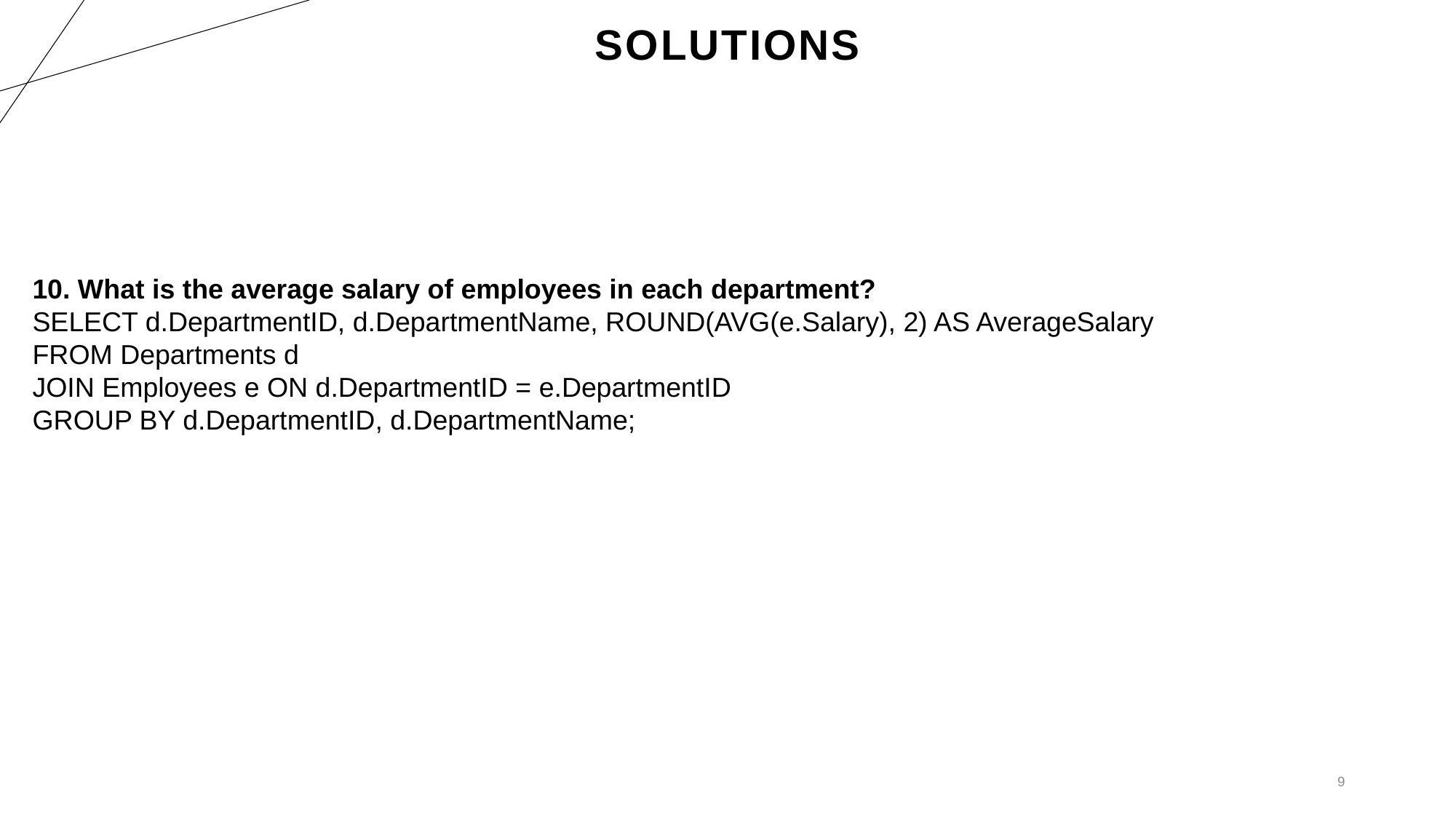

# solutions
10. What is the average salary of employees in each department?
SELECT d.DepartmentID, d.DepartmentName, ROUND(AVG(e.Salary), 2) AS AverageSalary
FROM Departments d
JOIN Employees e ON d.DepartmentID = e.DepartmentID
GROUP BY d.DepartmentID, d.DepartmentName;

9